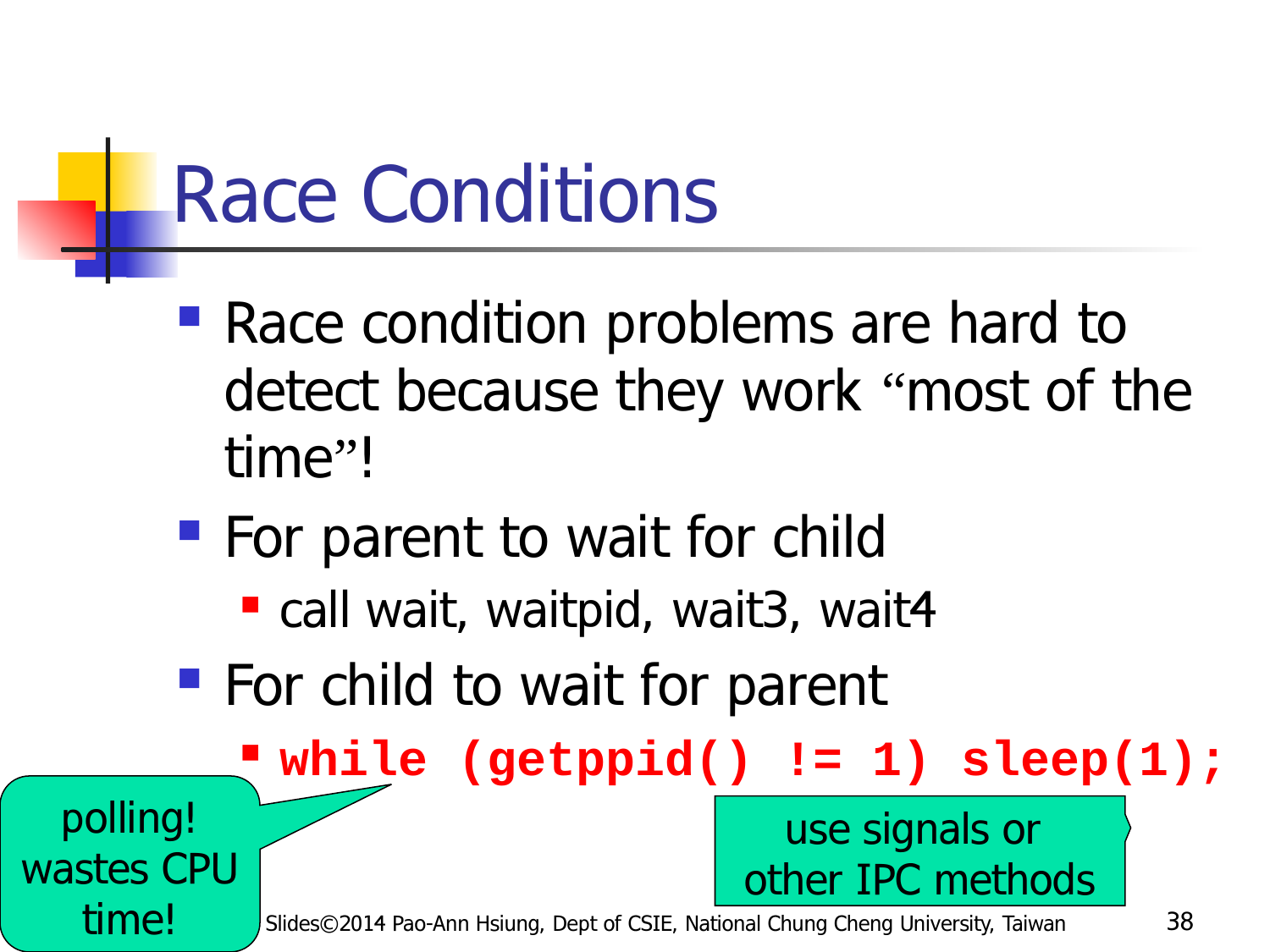

# Race Conditions
Race condition problems are hard to detect because they work “most of the time”!
For parent to wait for child
call wait, waitpid, wait3, wait4
For child to wait for parent
while (getppid() != 1) sleep(1);
polling! wastes CPU time!
use signals or
other IPC methods
Slides©2014 Pao-Ann Hsiung, Dept of CSIE, National Chung Cheng University, Taiwan
38